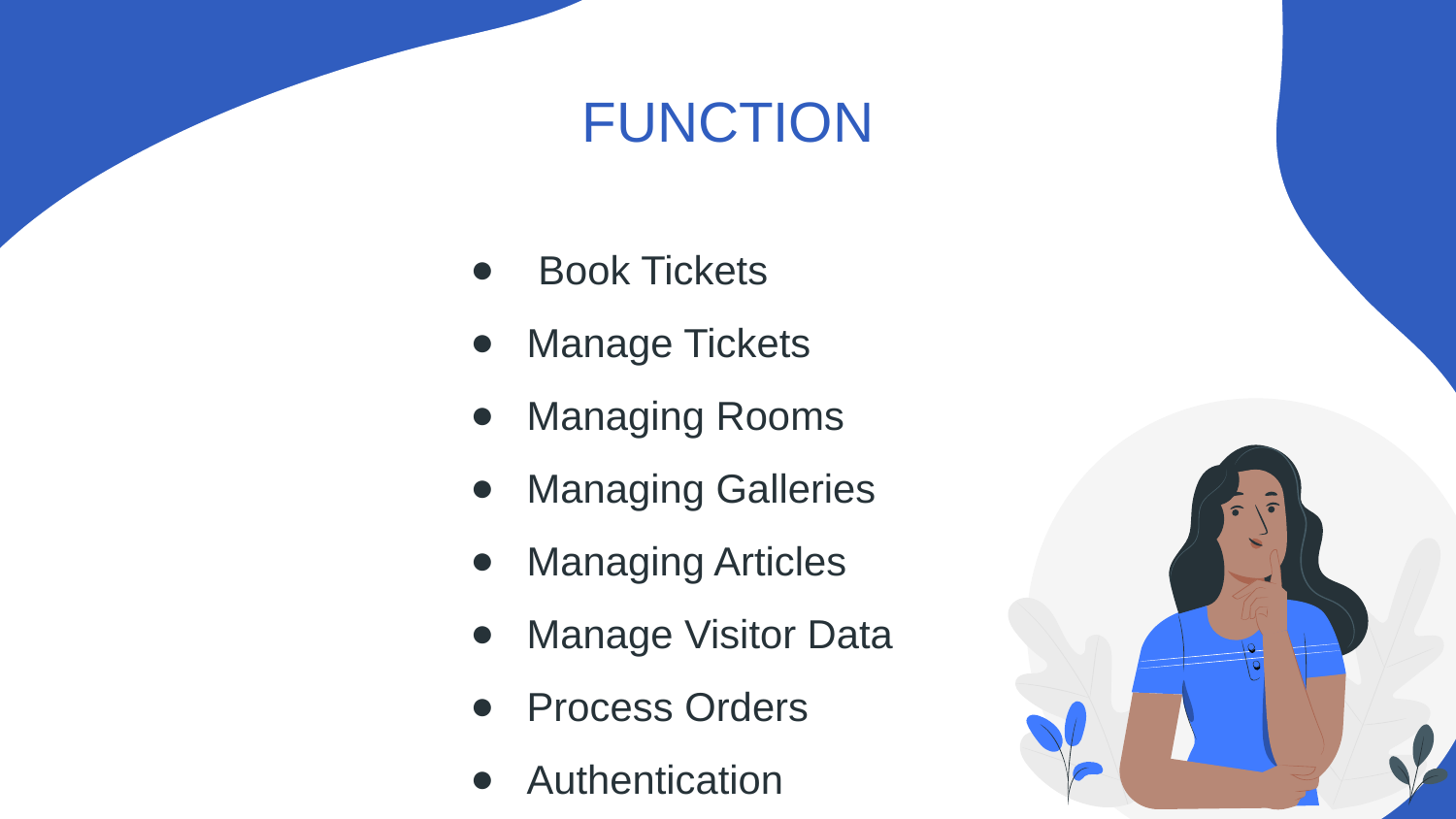

# FUNCTION

 Book Tickets
Manage Tickets
Managing Rooms
Managing Galleries
Managing Articles
Manage Visitor Data
Process Orders
Authentication